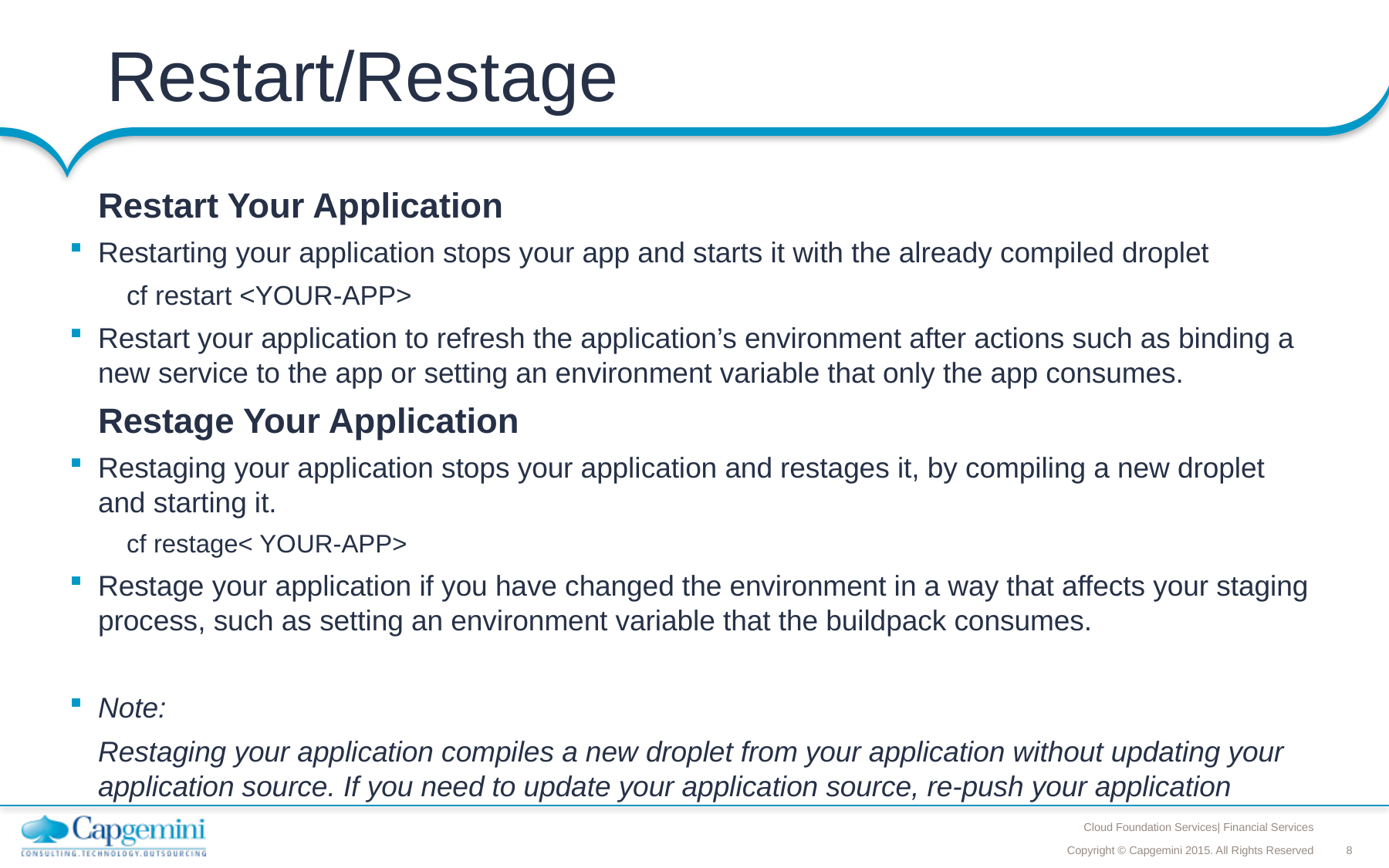

# Restart/Restage
	Restart Your Application
Restarting your application stops your app and starts it with the already compiled droplet
		cf restart <YOUR-APP>
Restart your application to refresh the application’s environment after actions such as binding a new service to the app or setting an environment variable that only the app consumes.
	Restage Your Application
Restaging your application stops your application and restages it, by compiling a new droplet and starting it.
		cf restage< YOUR-APP>
Restage your application if you have changed the environment in a way that affects your staging process, such as setting an environment variable that the buildpack consumes.

Note:
		Restaging your application compiles a new droplet from your application without updating your application source. If you need to update your application source, re-push your application